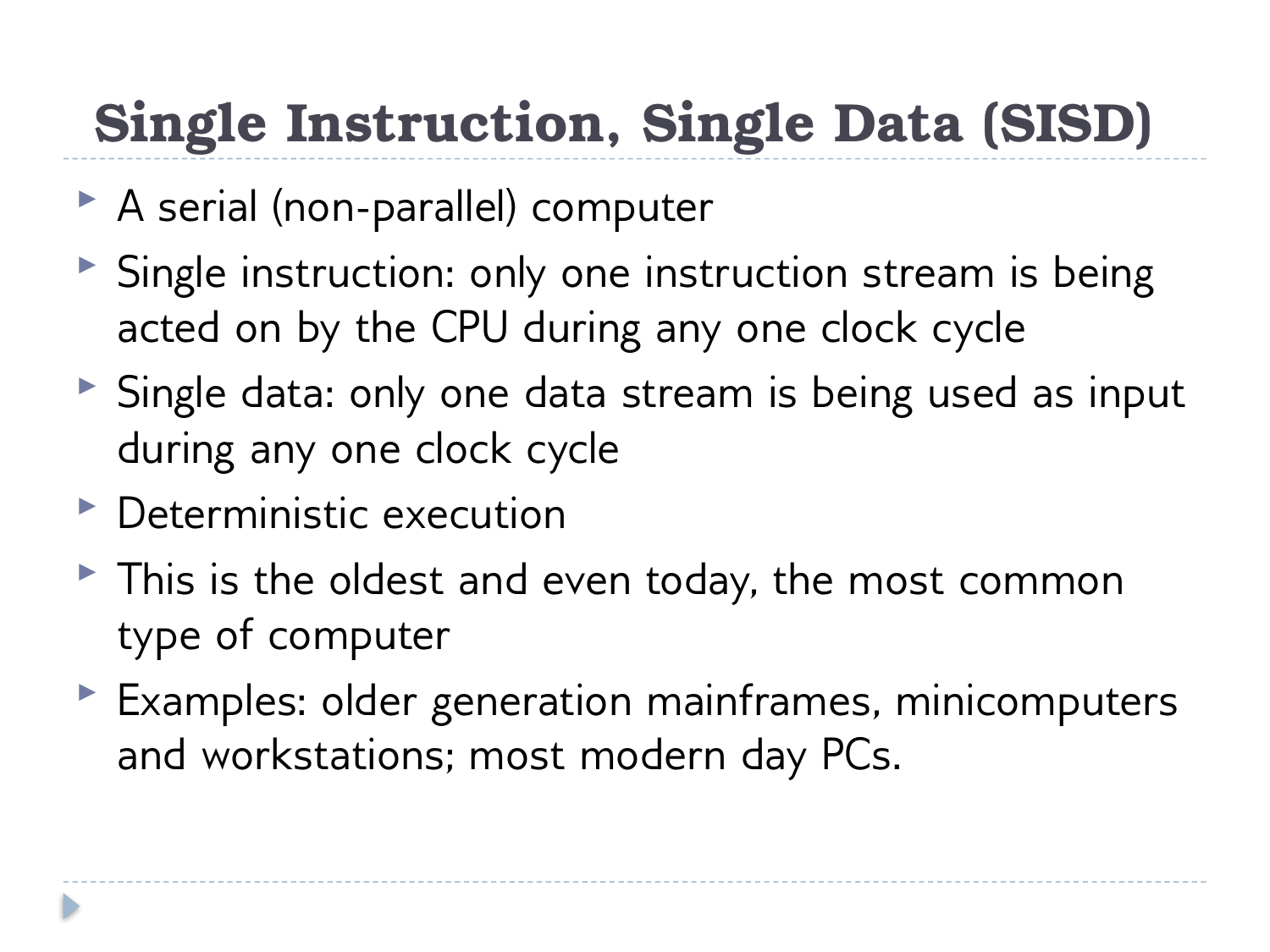

# Single Instruction, Single Data (SISD)
A serial (non-parallel) computer
Single instruction: only one instruction stream is being acted on by the CPU during any one clock cycle
Single data: only one data stream is being used as input during any one clock cycle
Deterministic execution
This is the oldest and even today, the most common type of computer
Examples: older generation mainframes, minicomputers and workstations; most modern day PCs.